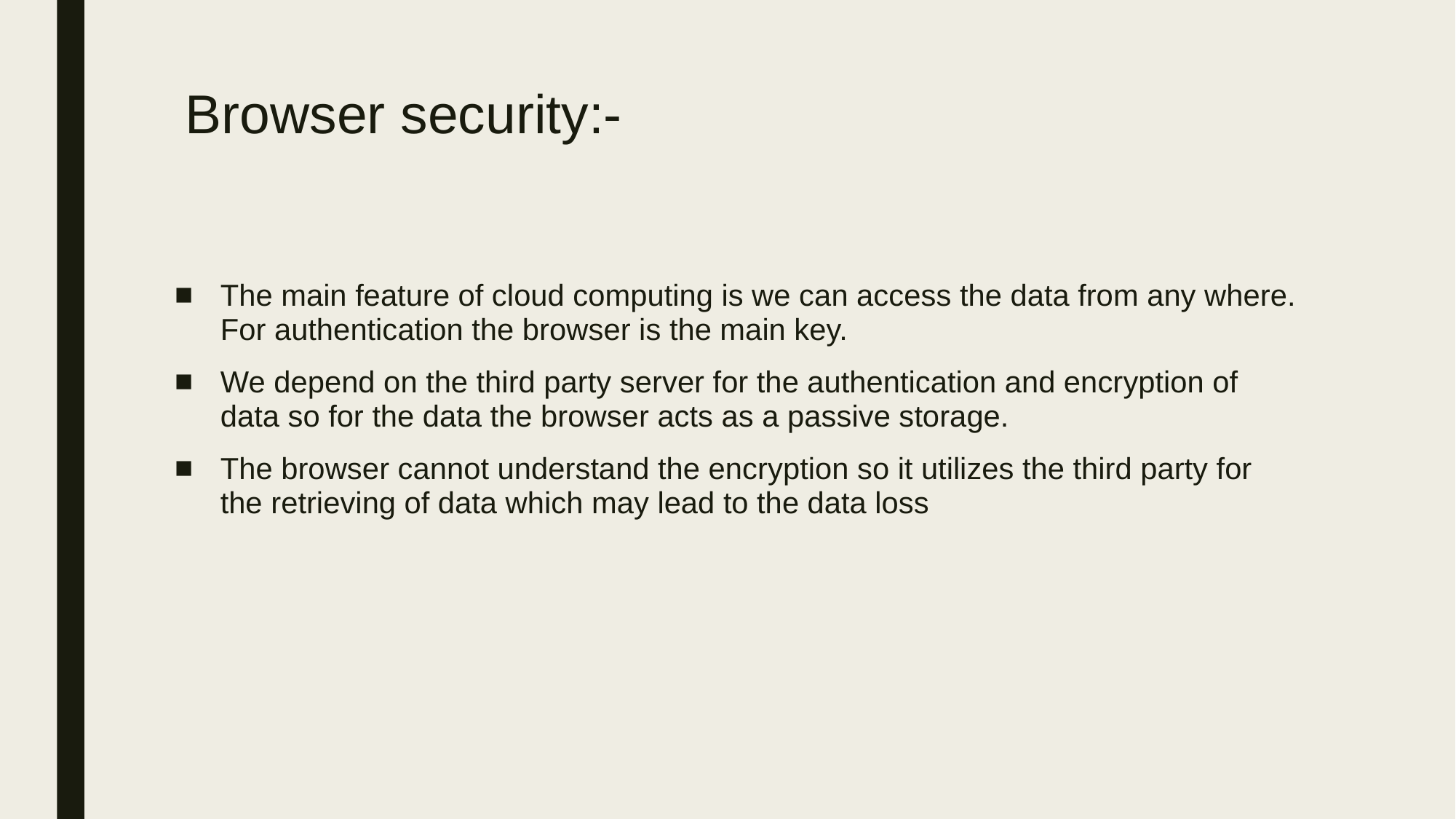

# Browser security:-
The main feature of cloud computing is we can access the data from any where. For authentication the browser is the main key.
We depend on the third party server for the authentication and encryption of data so for the data the browser acts as a passive storage.
The browser cannot understand the encryption so it utilizes the third party for the retrieving of data which may lead to the data loss